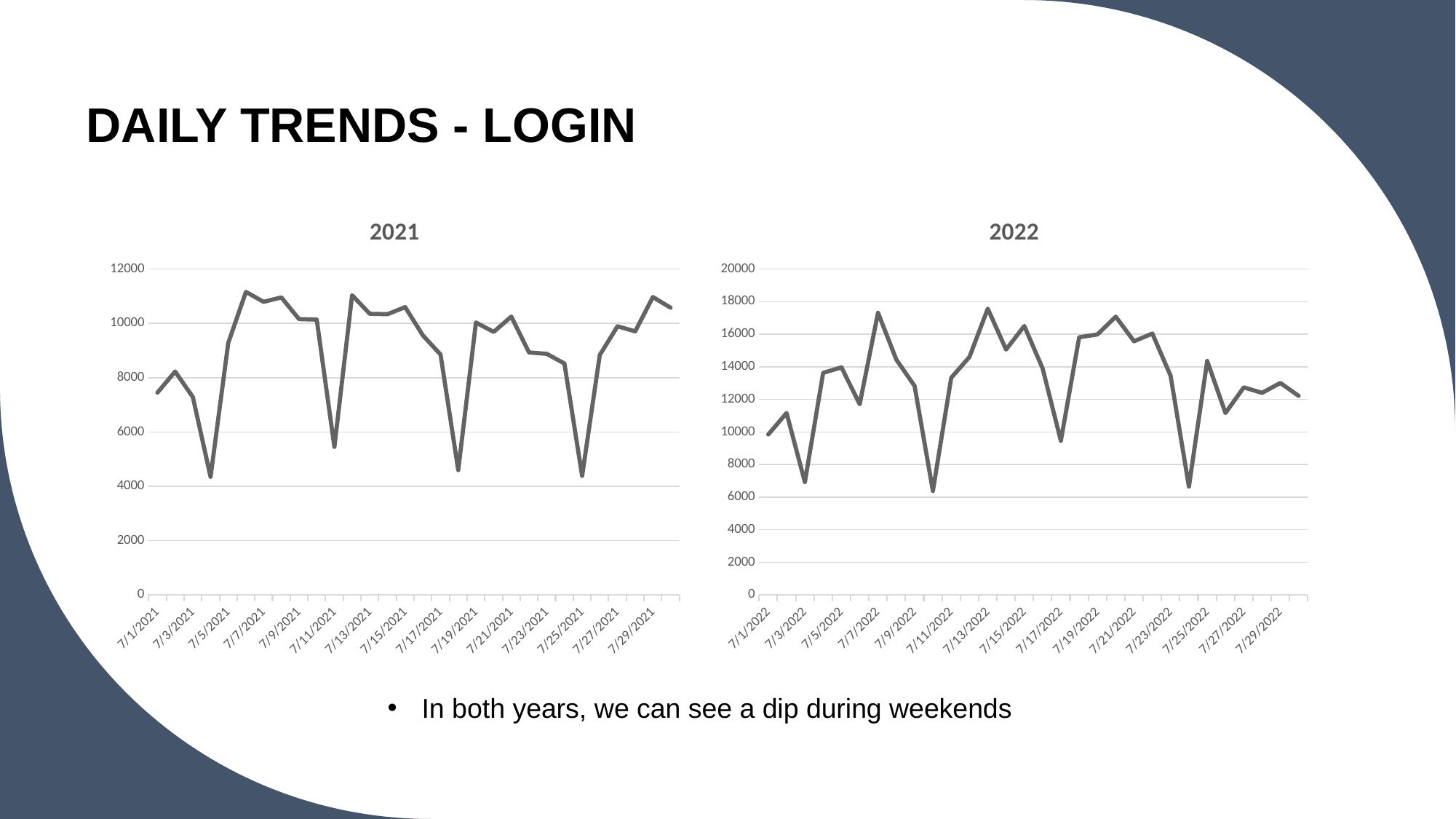

# DAILY TRENDS - LOGIN

### Chart: 2021

| Category | total_logins |
|---|---|
| 44378 | 7448.0 |
| 44379 | 8226.0 |
| 44380 | 7285.0 |
| 44381 | 4346.0 |
| 44382 | 9278.0 |
| 44383 | 11161.0 |
| 44384 | 10794.0 |
| 44385 | 10957.0 |
| 44386 | 10159.0 |
| 44387 | 10140.0 |
| 44388 | 5448.0 |
| 44389 | 11038.0 |
| 44390 | 10353.0 |
| 44391 | 10339.0 |
| 44392 | 10600.0 |
| 44393 | 9558.0 |
| 44394 | 8853.0 |
| 44395 | 4593.0 |
| 44396 | 10034.0 |
| 44397 | 9686.0 |
| 44398 | 10251.0 |
| 44399 | 8929.0 |
| 44400 | 8879.0 |
| 44401 | 8522.0 |
| 44402 | 4380.0 |
| 44403 | 8835.0 |
| 44404 | 9892.0 |
| 44405 | 9708.0 |
| 44406 | 10971.0 |
| 44407 | 10577.0 |

### Chart: 2022

| Category | total_logins |
|---|---|
| 44743 | 9843.0 |
| 44744 | 11165.0 |
| 44745 | 6921.0 |
| 44746 | 13630.0 |
| 44747 | 13966.0 |
| 44748 | 11704.0 |
| 44749 | 17322.0 |
| 44750 | 14444.0 |
| 44751 | 12827.0 |
| 44752 | 6378.0 |
| 44753 | 13326.0 |
| 44754 | 14605.0 |
| 44755 | 17570.0 |
| 44756 | 15062.0 |
| 44757 | 16508.0 |
| 44758 | 13906.0 |
| 44759 | 9454.0 |
| 44760 | 15815.0 |
| 44761 | 15990.0 |
| 44762 | 17078.0 |
| 44763 | 15569.0 |
| 44764 | 16045.0 |
| 44765 | 13450.0 |
| 44766 | 6645.0 |
| 44767 | 14360.0 |
| 44768 | 11165.0 |
| 44769 | 12740.0 |
| 44770 | 12401.0 |
| 44771 | 13010.0 |
| 44772 | 12218.0 |
In both years, we can see a dip during weekends